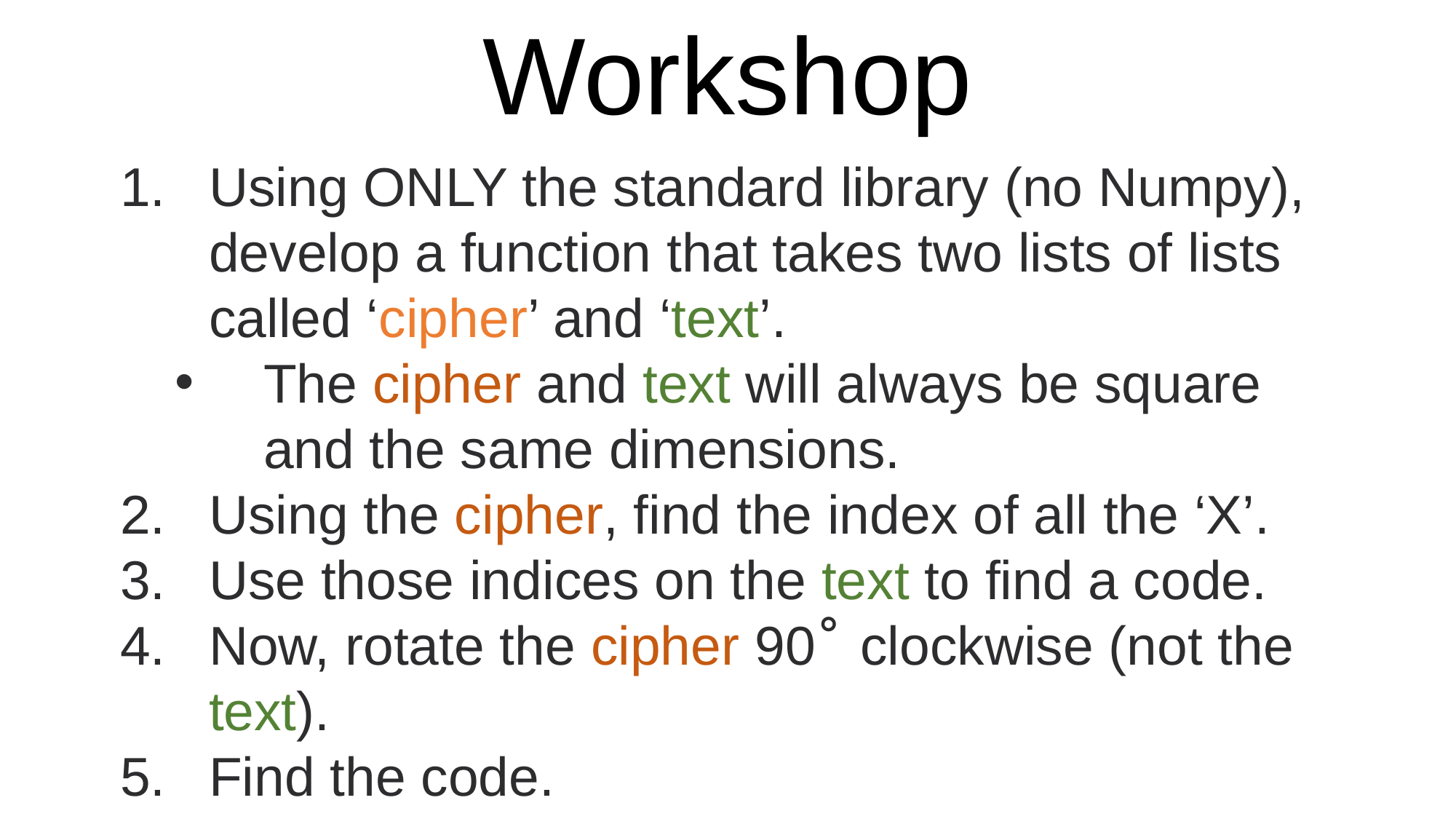

Workshop
Using ONLY the standard library (no Numpy), develop a function that takes two lists of lists called ‘cipher’ and ‘text’.
The cipher and text will always be square and the same dimensions.
Using the cipher, find the index of all the ‘X’.
Use those indices on the text to find a code.
Now, rotate the cipher 90˚ clockwise (not the text).
Find the code.
Repeat until 3 rotations have occurred.
Concatenate all 4 results into one string